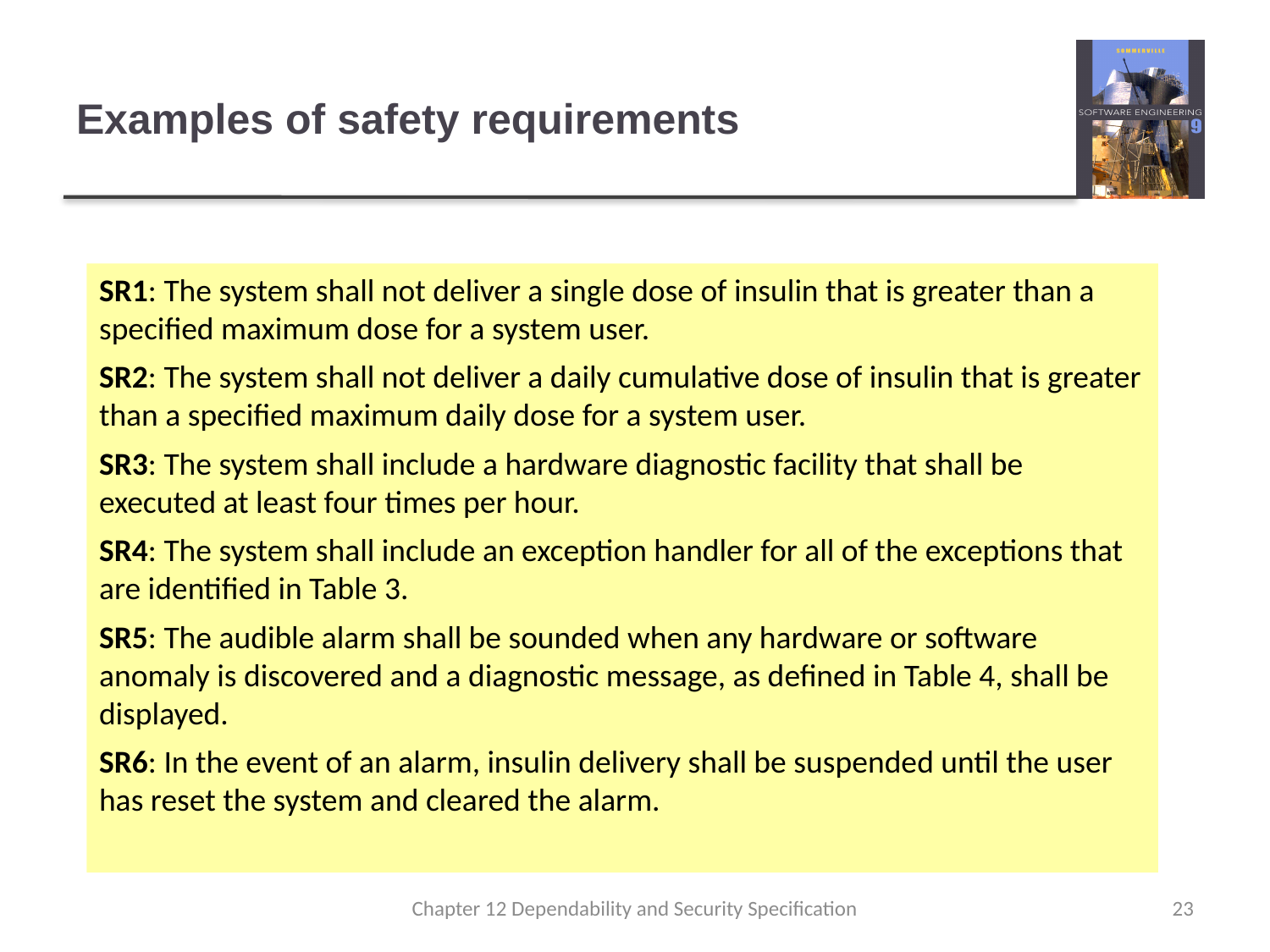

# Examples of safety requirements
SR1: The system shall not deliver a single dose of insulin that is greater than a specified maximum dose for a system user.
SR2: The system shall not deliver a daily cumulative dose of insulin that is greater than a specified maximum daily dose for a system user.
SR3: The system shall include a hardware diagnostic facility that shall be executed at least four times per hour.
SR4: The system shall include an exception handler for all of the exceptions that are identified in Table 3.
SR5: The audible alarm shall be sounded when any hardware or software anomaly is discovered and a diagnostic message, as defined in Table 4, shall be displayed.
SR6: In the event of an alarm, insulin delivery shall be suspended until the user has reset the system and cleared the alarm.

Chapter 12 Dependability and Security Specification
23